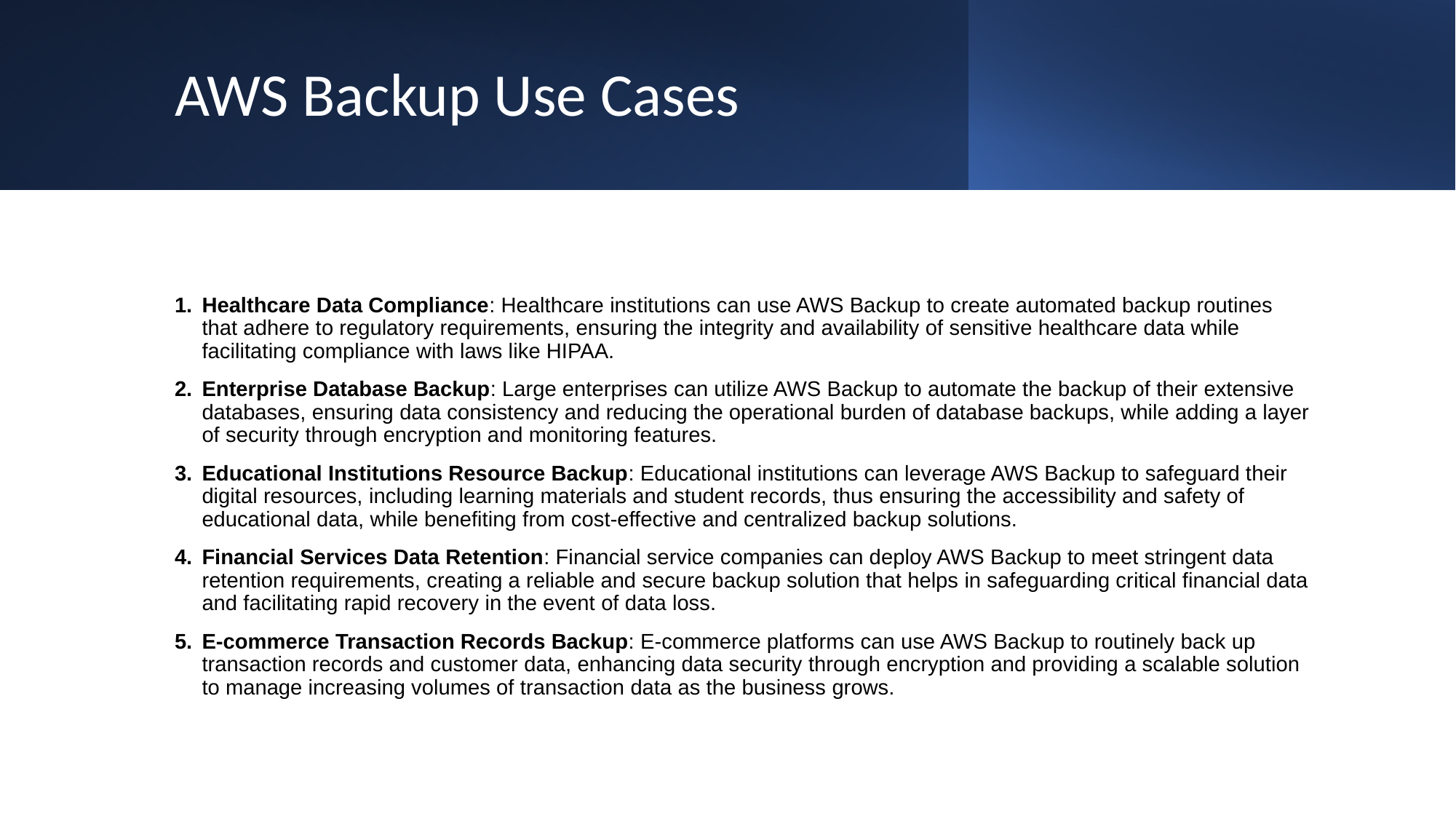

# AWS Backup Use Cases
Healthcare Data Compliance: Healthcare institutions can use AWS Backup to create automated backup routines that adhere to regulatory requirements, ensuring the integrity and availability of sensitive healthcare data while facilitating compliance with laws like HIPAA.
Enterprise Database Backup: Large enterprises can utilize AWS Backup to automate the backup of their extensive databases, ensuring data consistency and reducing the operational burden of database backups, while adding a layer of security through encryption and monitoring features.
Educational Institutions Resource Backup: Educational institutions can leverage AWS Backup to safeguard their digital resources, including learning materials and student records, thus ensuring the accessibility and safety of educational data, while benefiting from cost-effective and centralized backup solutions.
Financial Services Data Retention: Financial service companies can deploy AWS Backup to meet stringent data retention requirements, creating a reliable and secure backup solution that helps in safeguarding critical financial data and facilitating rapid recovery in the event of data loss.
E-commerce Transaction Records Backup: E-commerce platforms can use AWS Backup to routinely back up transaction records and customer data, enhancing data security through encryption and providing a scalable solution to manage increasing volumes of transaction data as the business grows.